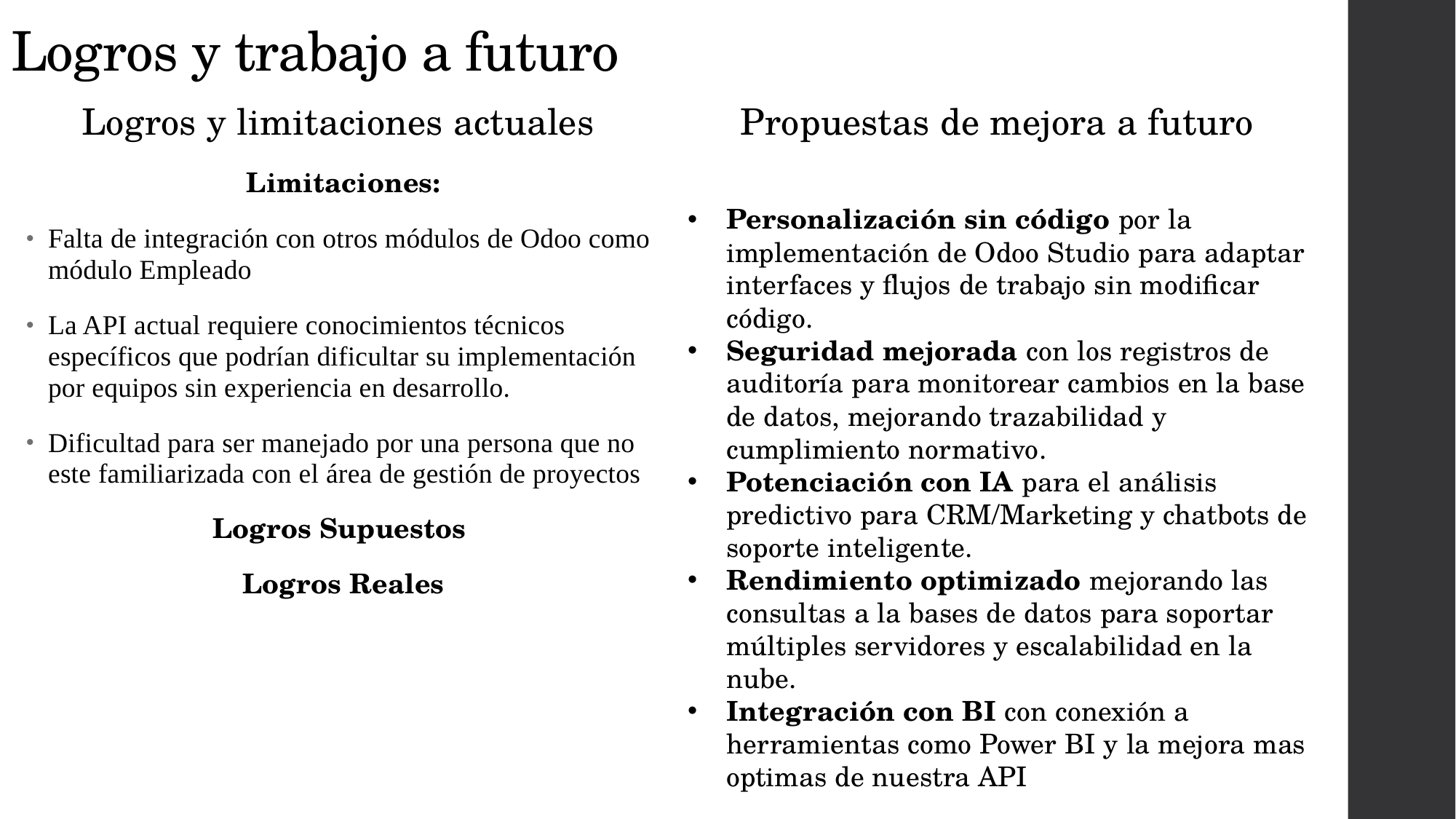

# Logros y trabajo a futuro
Logros y limitaciones actuales
Limitaciones:
Falta de integración con otros módulos de Odoo como módulo Empleado
La API actual requiere conocimientos técnicos específicos que podrían dificultar su implementación por equipos sin experiencia en desarrollo.
Dificultad para ser manejado por una persona que no este familiarizada con el área de gestión de proyectos
Logros Supuestos
Logros Reales

Propuestas de mejora a futuro

Personalización sin código por la implementación de Odoo Studio para adaptar interfaces y flujos de trabajo sin modificar código.
Seguridad mejorada con los registros de auditoría para monitorear cambios en la base de datos, mejorando trazabilidad y cumplimiento normativo.
Potenciación con IA para el análisis predictivo para CRM/Marketing y chatbots de soporte inteligente.
Rendimiento optimizado mejorando las consultas a la bases de datos para soportar múltiples servidores y escalabilidad en la nube.
Integración con BI con conexión a  herramientas como Power BI y la mejora mas optimas de nuestra API